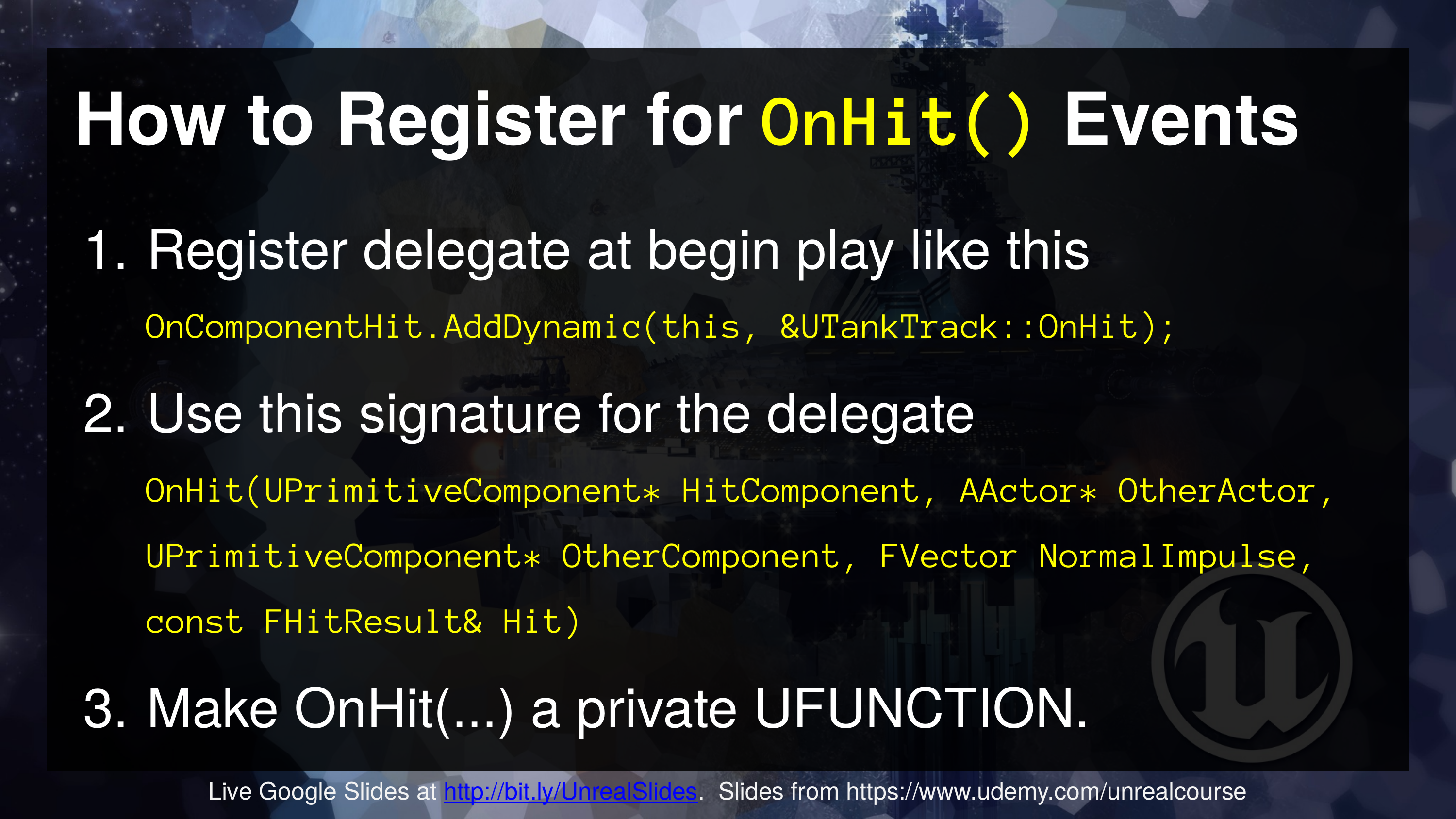

# How to Register for OnHit() Events
Register delegate at begin play like this
OnComponentHit.AddDynamic(this, &UTankTrack::OnHit);
Use this signature for the delegate
OnHit(UPrimitiveComponent* HitComponent, AActor* OtherActor, UPrimitiveComponent* OtherComponent, FVector NormalImpulse, const FHitResult& Hit)
Make OnHit(...) a private UFUNCTION.